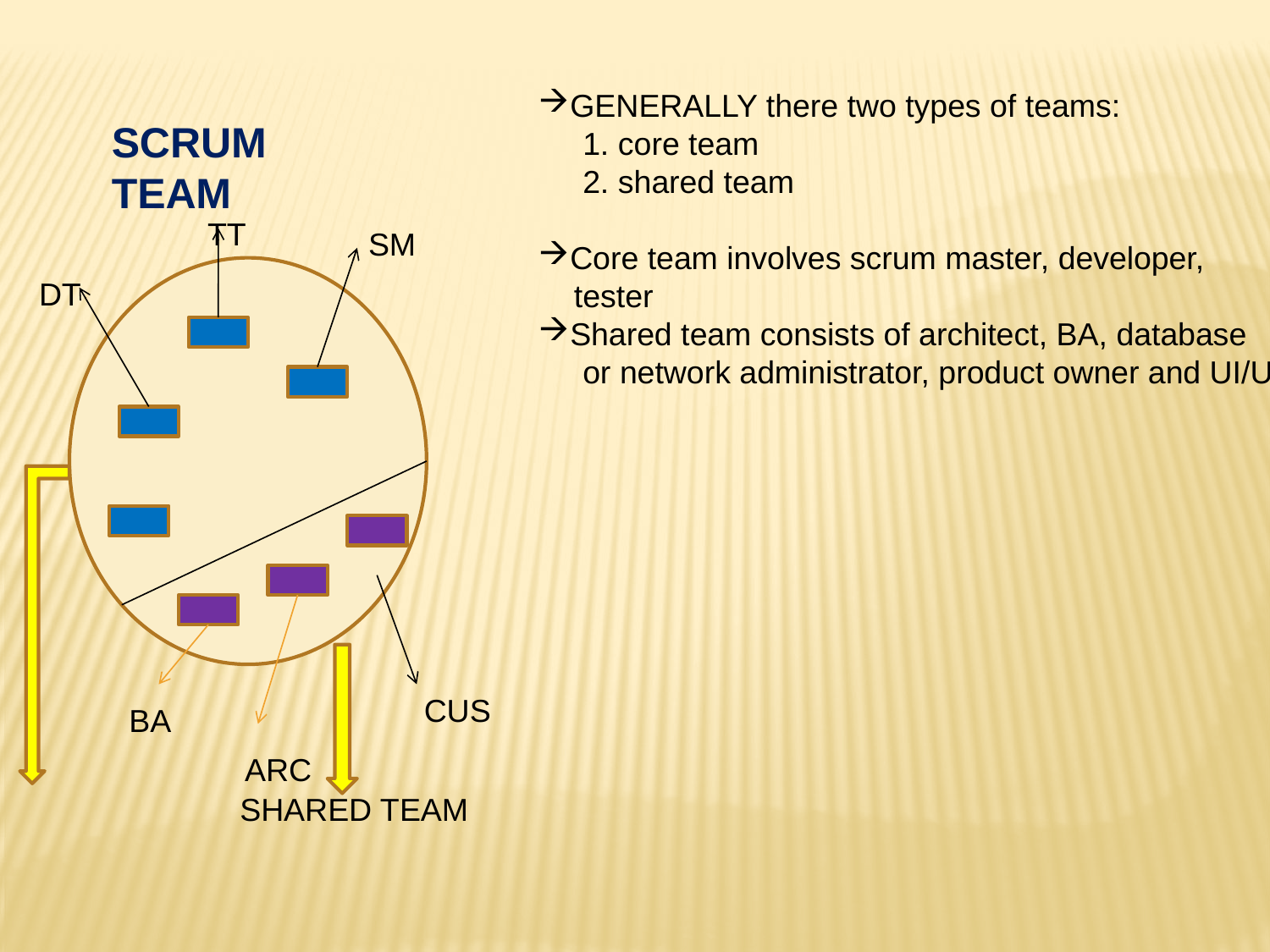

GENERALLY there two types of teams:
     1. core team
     2. shared team

Core team involves scrum master, developer,
    tester
Shared team consists of architect, BA, database
     or network administrator, product owner and UI/UX designers.

SCRUM TEAM
TT
SM

DT

CUS
BA
ARC
SHARED TEAM